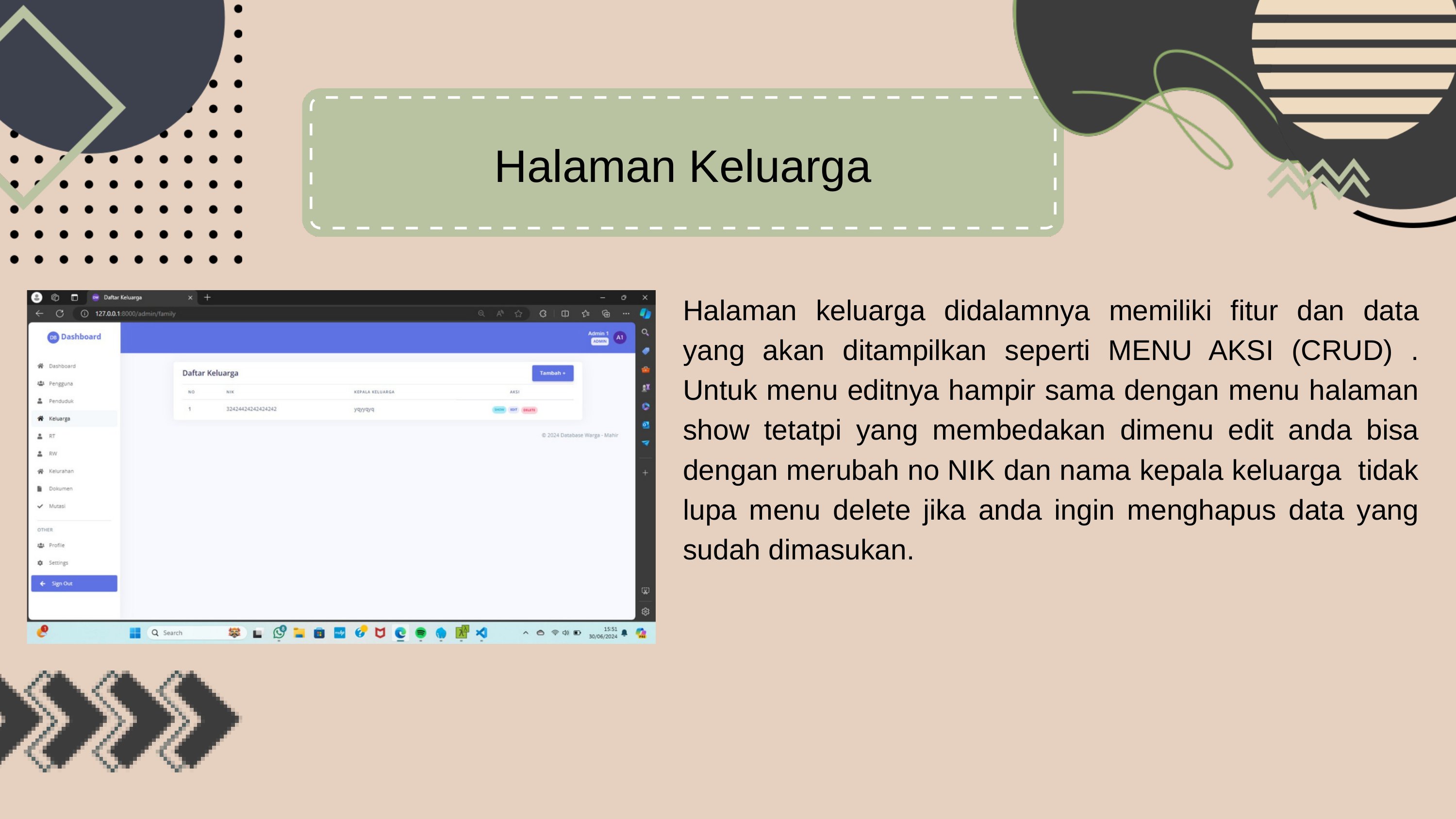

Halaman Keluarga
Halaman keluarga didalamnya memiliki fitur dan data yang akan ditampilkan seperti MENU AKSI (CRUD) . Untuk menu editnya hampir sama dengan menu halaman show tetatpi yang membedakan dimenu edit anda bisa dengan merubah no NIK dan nama kepala keluarga  tidak lupa menu delete jika anda ingin menghapus data yang sudah dimasukan.